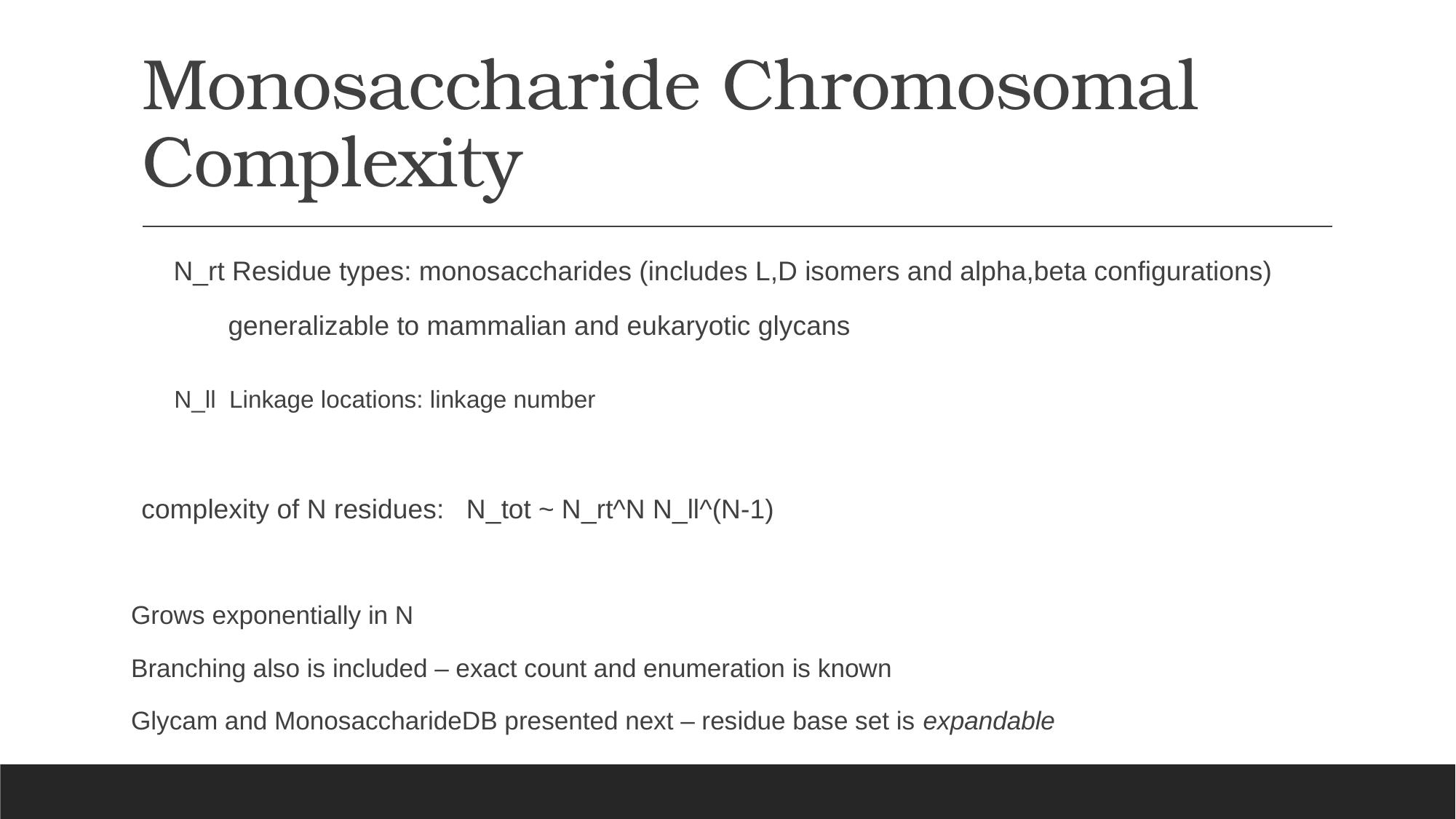

# Monosaccharide Chromosomal Complexity
      N_rt Residue types: monosaccharides (includes L,D isomers and alpha,beta configurations)
	generalizable to mammalian and eukaryotic glycans

   N_ll  Linkage locations: linkage number

complexity of N residues:   N_tot ~ N_rt^N N_ll^(N-1)

Grows exponentially in N
Branching also is included – exact count and enumeration is known
Glycam and MonosaccharideDB presented next – residue base set is expandable